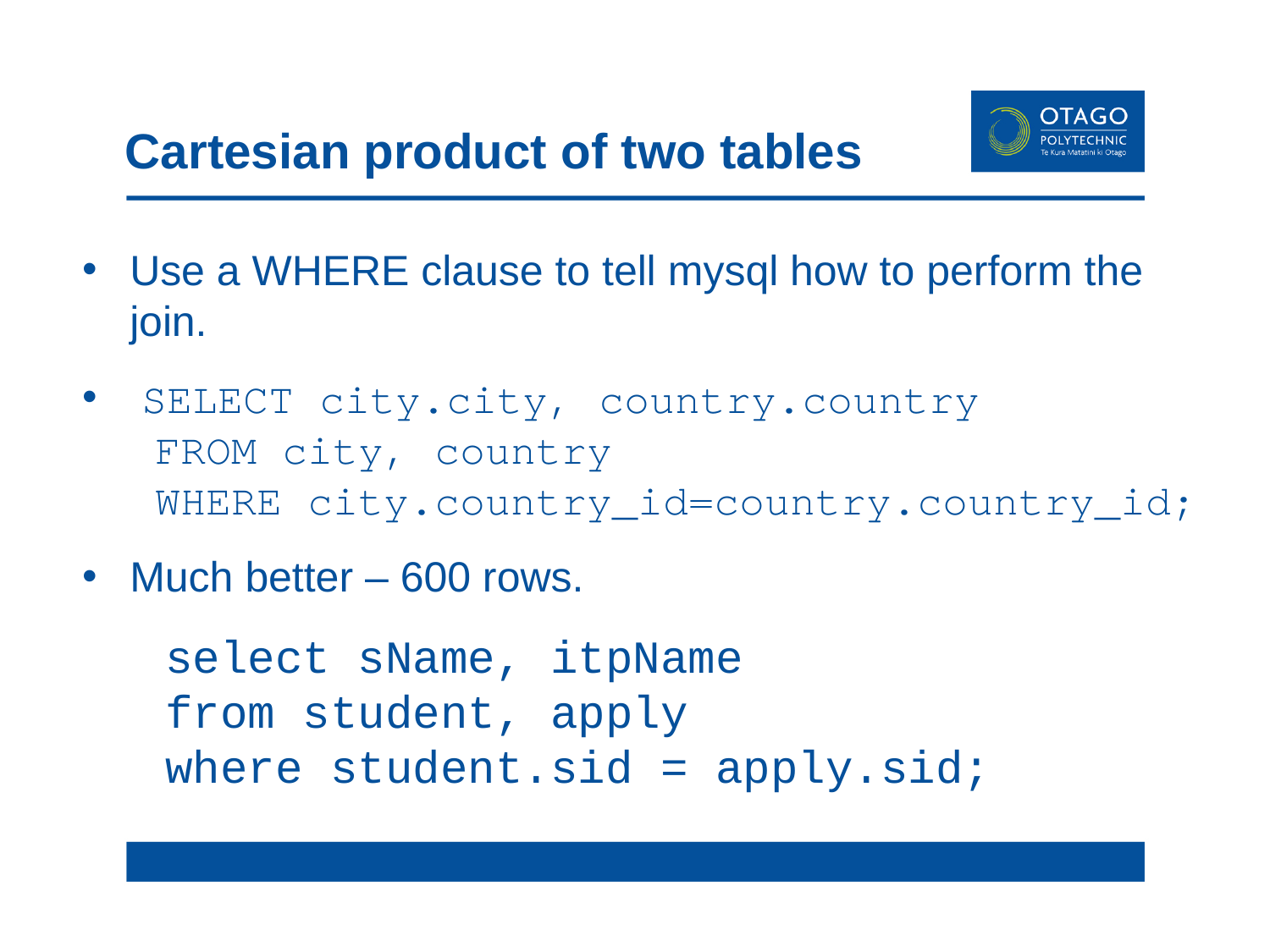

# Cartesian product of two tables
Use a WHERE clause to tell mysql how to perform the join.
 SELECT city.city, country.country
 FROM city, country
 WHERE city.country_id=country.country_id;
Much better – 600 rows.
 select sName, itpName
 from student, apply
 where student.sid = apply.sid;